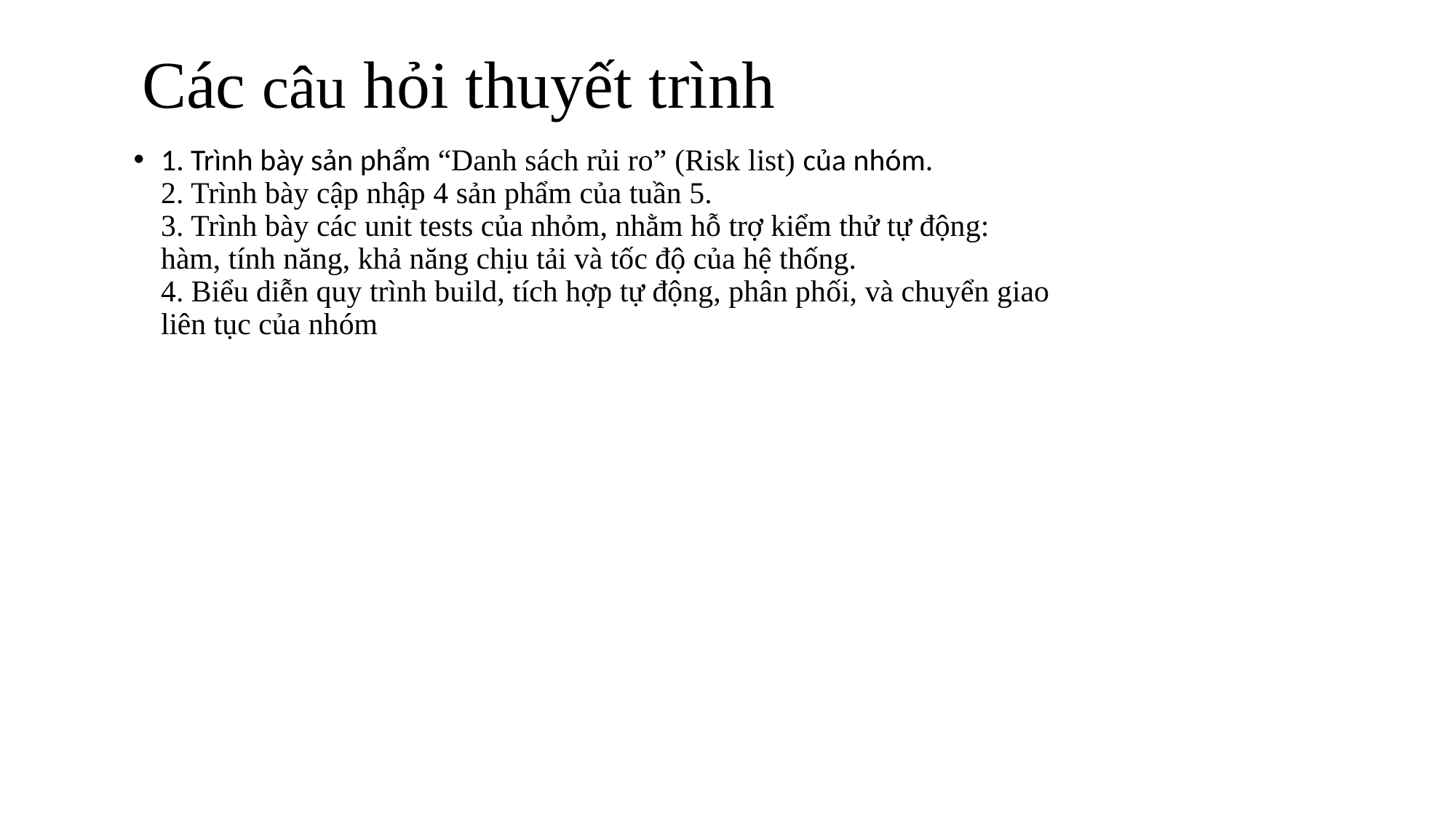

# Các câu hỏi thuyết trình
1. Trình bày sản phẩm “Danh sách rủi ro” (Risk list) của nhóm.
2. Trình bày cập nhập 4 sản phẩm của tuần 5.
3. Trình bày các unit tests của nhỏm, nhằm hỗ trợ kiểm thử tự động:
hàm, tính năng, khả năng chịu tải và tốc độ của hệ thống.
4. Biểu diễn quy trình build, tích hợp tự động, phân phối, và chuyển giao
liên tục của nhóm